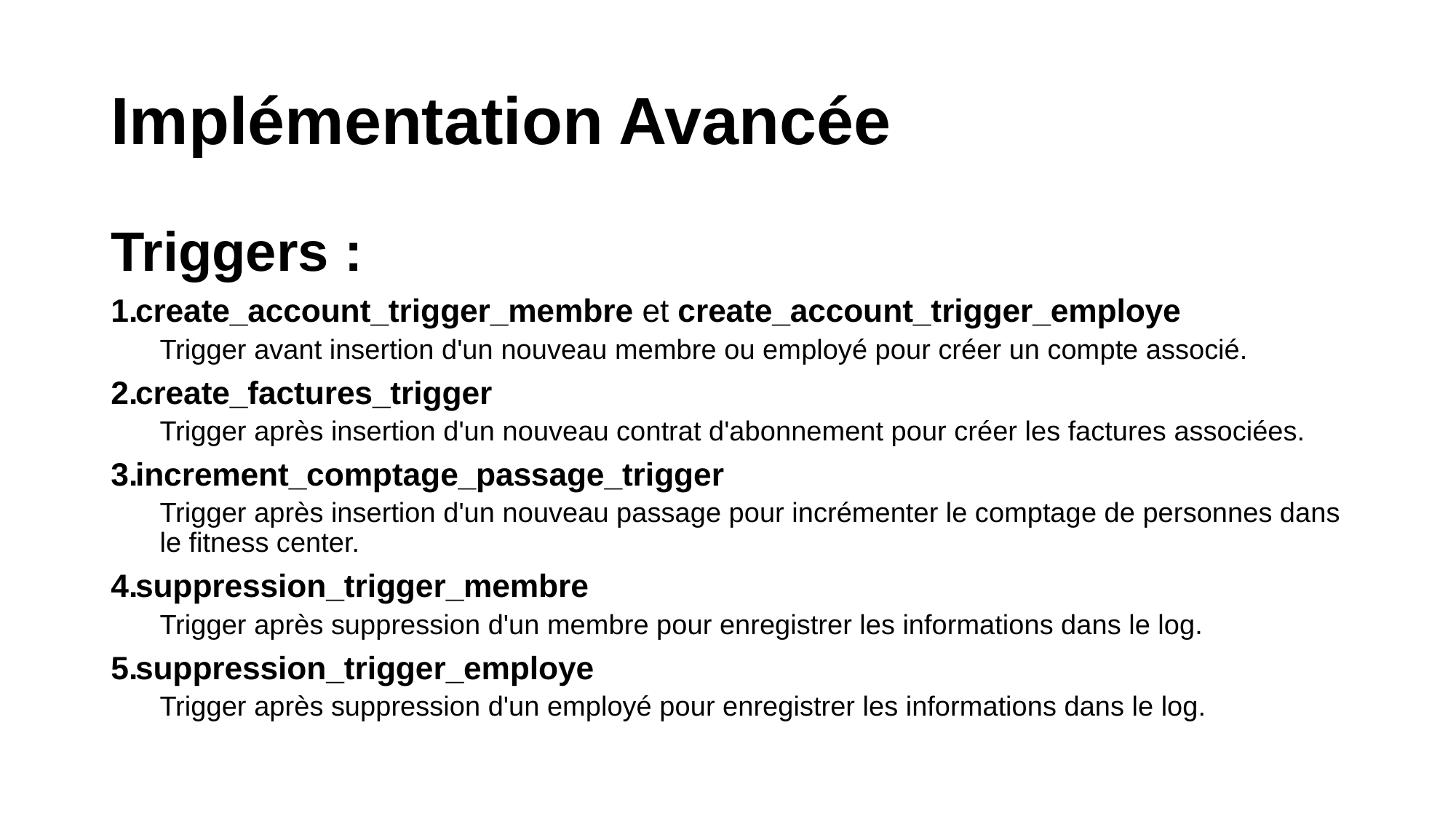

# Implémentation Avancée
Triggers :
create_account_trigger_membre et create_account_trigger_employe
Trigger avant insertion d'un nouveau membre ou employé pour créer un compte associé.
create_factures_trigger
Trigger après insertion d'un nouveau contrat d'abonnement pour créer les factures associées.
increment_comptage_passage_trigger
Trigger après insertion d'un nouveau passage pour incrémenter le comptage de personnes dans le fitness center.
suppression_trigger_membre
Trigger après suppression d'un membre pour enregistrer les informations dans le log.
suppression_trigger_employe
Trigger après suppression d'un employé pour enregistrer les informations dans le log.